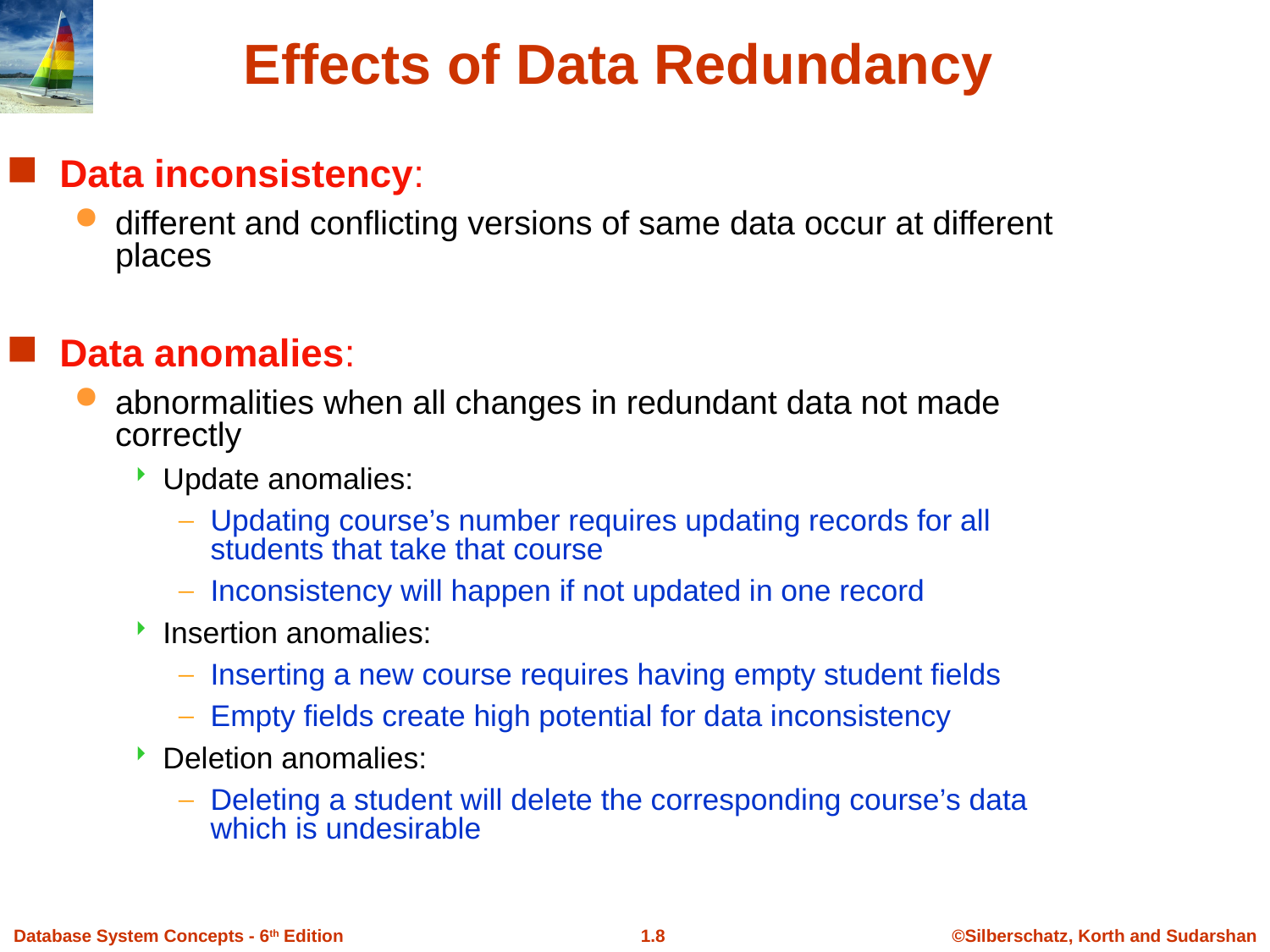

Effects of Data Redundancy
Data inconsistency:
different and conflicting versions of same data occur at different places

Data anomalies:
abnormalities when all changes in redundant data not made correctly
Update anomalies:
Updating course’s number requires updating records for all students that take that course
Inconsistency will happen if not updated in one record
Insertion anomalies:
Inserting a new course requires having empty student fields
Empty fields create high potential for data inconsistency
Deletion anomalies:
Deleting a student will delete the corresponding course’s data which is undesirable